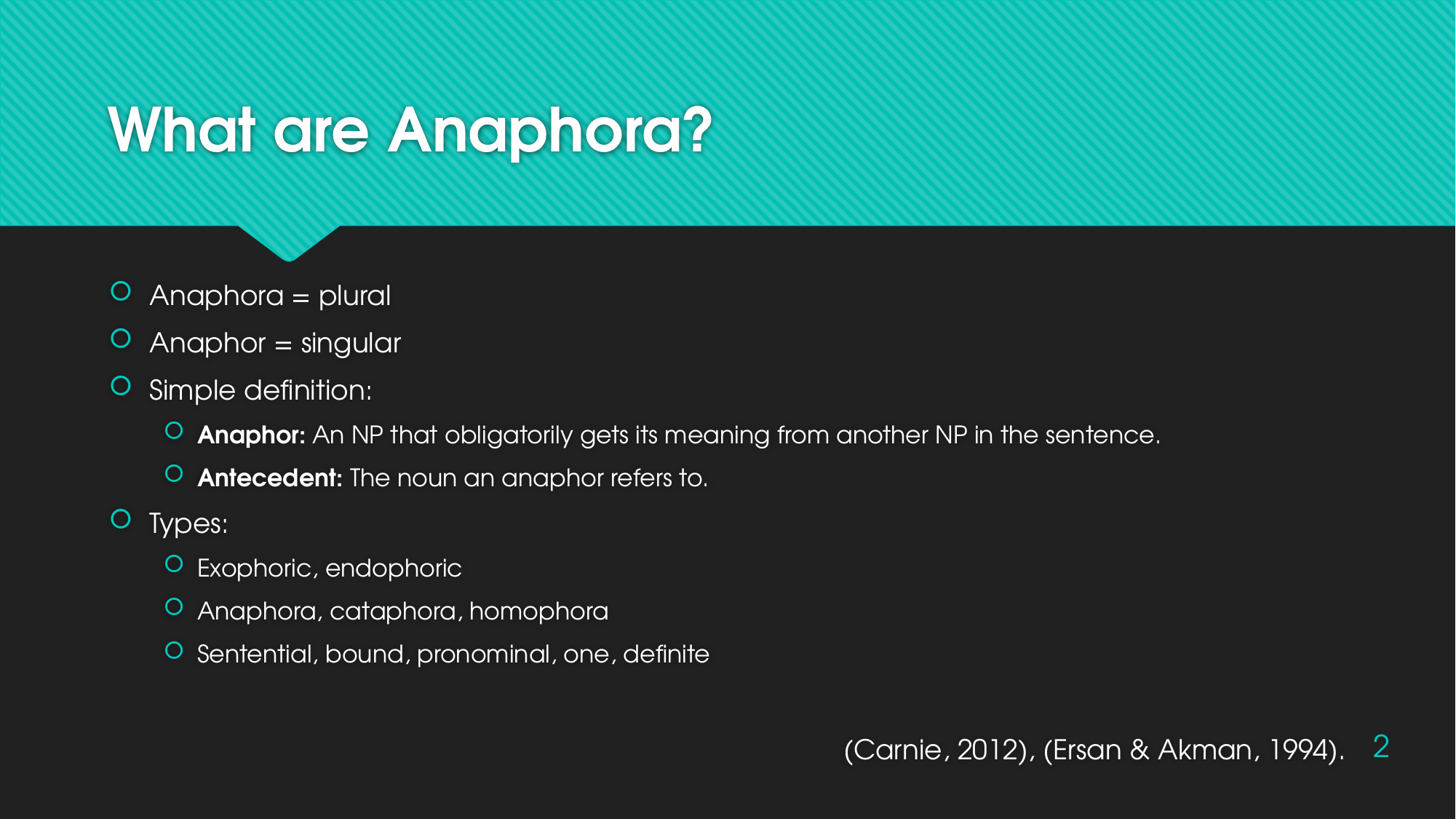

# What are Anaphora?
Anaphora = plural
Anaphor = singular
Simple definition:
Anaphor: An NP that obligatorily gets its meaning from another NP in the sentence.
Antecedent: The noun an anaphor refers to.
Types:
Exophoric, endophoric
Anaphora, cataphora, homophora
Sentential, bound, pronominal, one, definite

(Carnie, 2012), (Ersan & Akman, 1994).
2